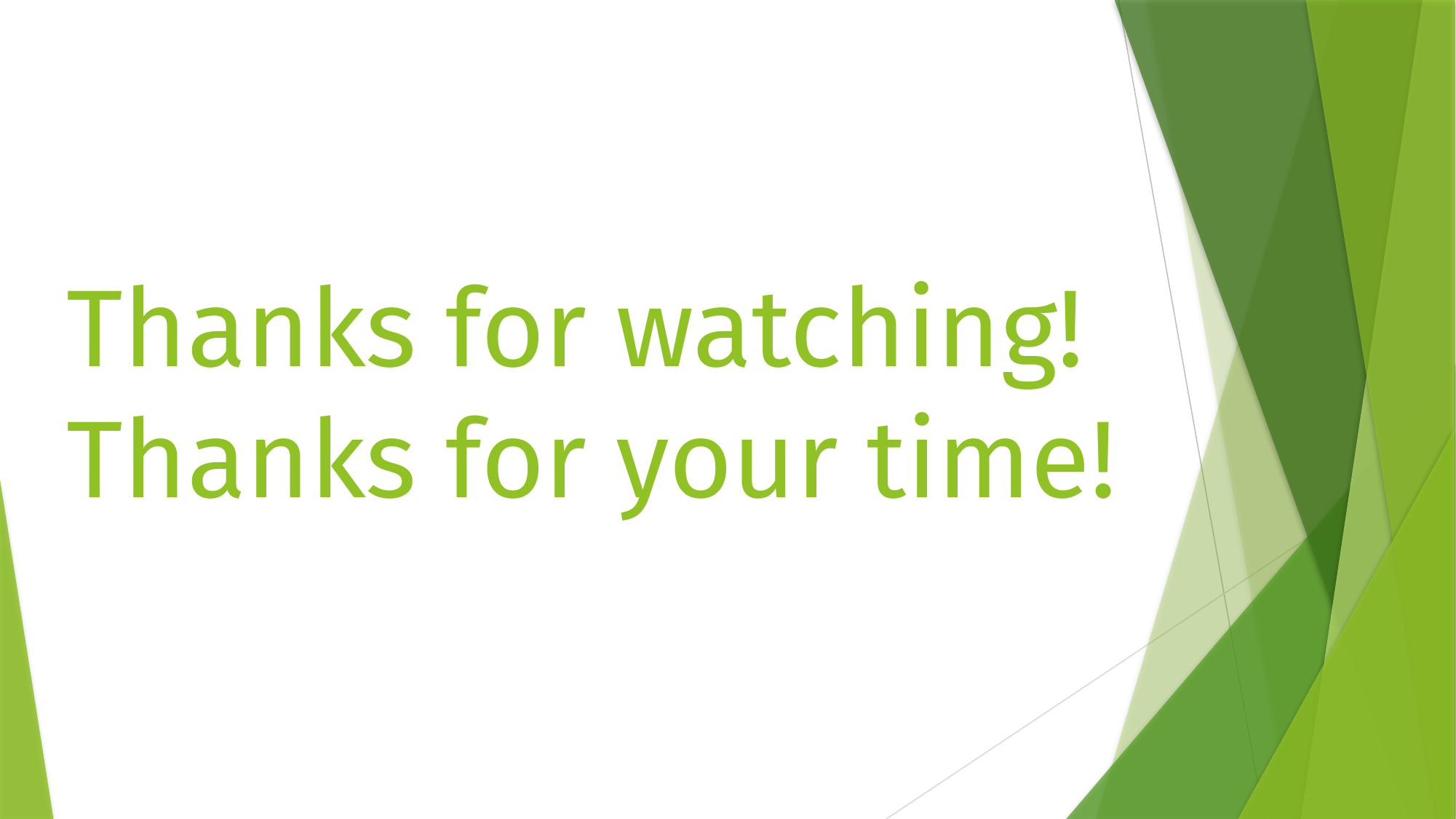

# Thanks for watching! Thanks for your time!